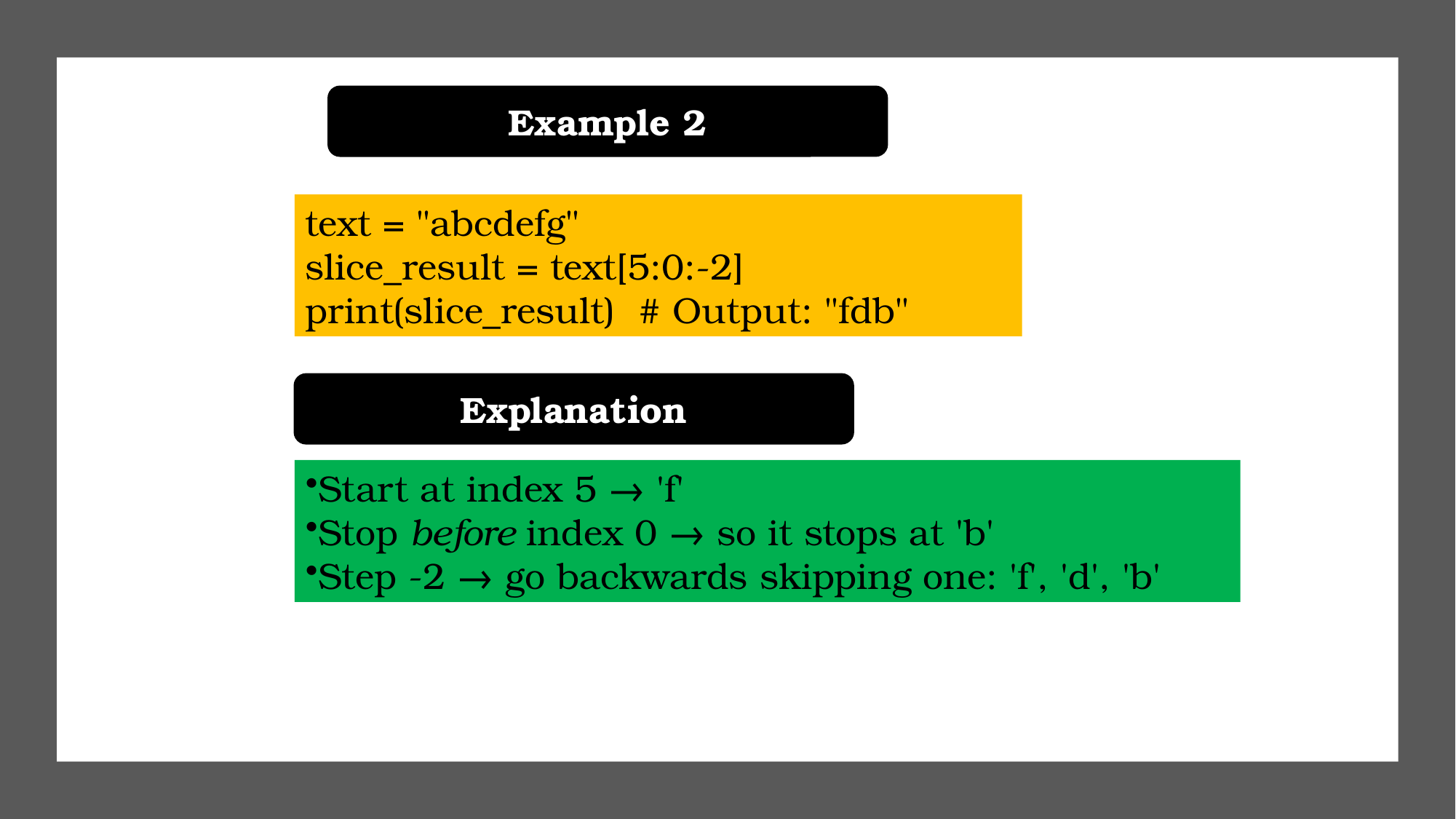

Example 2
text = "abcdefg"
slice_result = text[5:0:-2]
print(slice_result)  # Output: "fdb"
Explanation
Start at index 5 → 'f'
Stop before index 0 → so it stops at 'b'
Step -2 → go backwards skipping one: 'f', 'd', 'b'